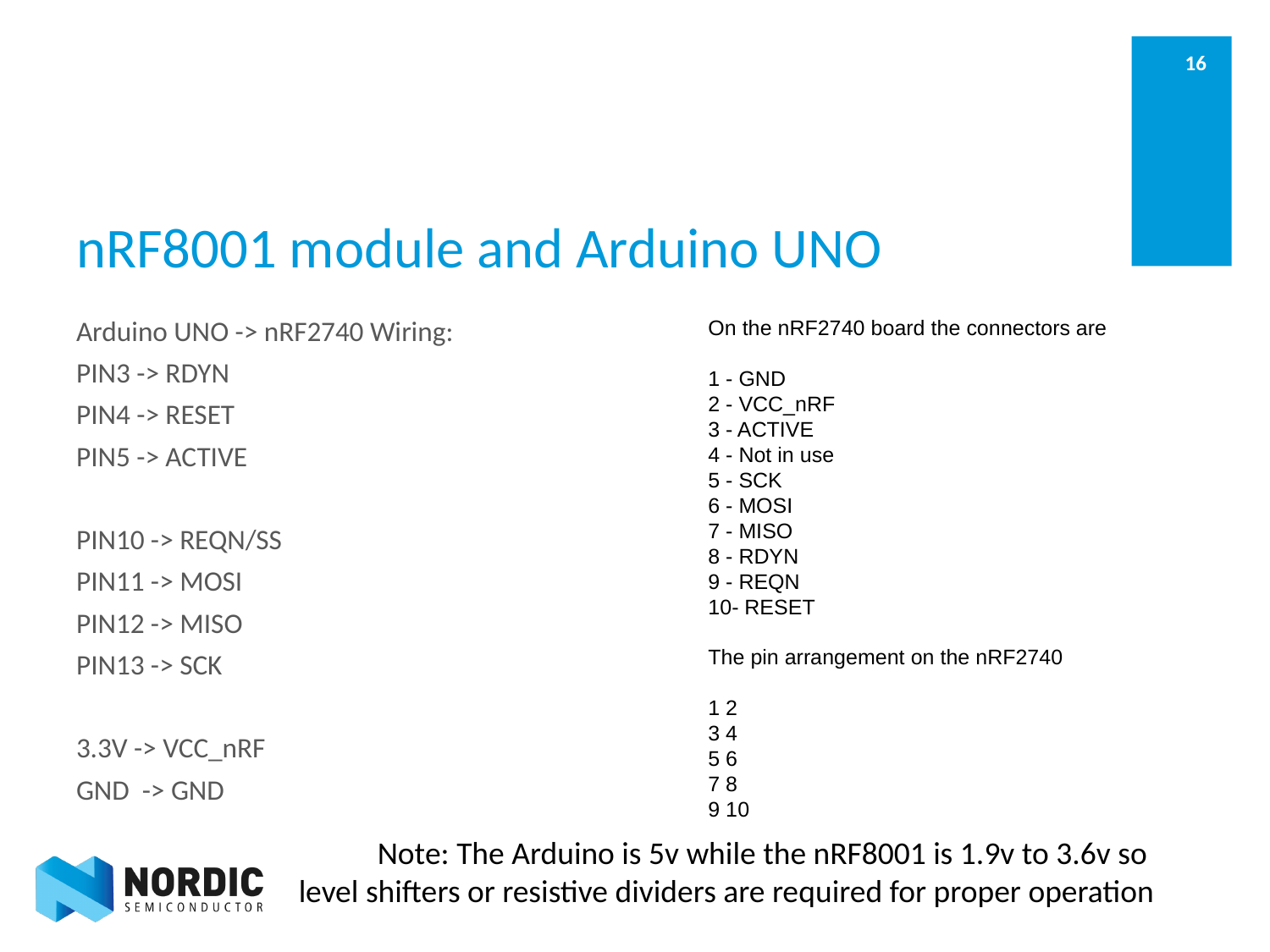

# nRF8001 module and Arduino UNO

On the nRF2740 board the connectors are

1 - GND
2 - VCC_nRF
3 - ACTIVE
4 - Not in use
5 - SCK
6 - MOSI
7 - MISO
8 - RDYN
9 - REQN
10- RESET

The pin arrangement on the nRF2740

1 2
3 4
5 6
7 8
9 10

Arduino UNO -> nRF2740 Wiring:
PIN3 -> RDYN
PIN4 -> RESET
PIN5 -> ACTIVE

PIN10 -> REQN/SS
PIN11 -> MOSI
PIN12 -> MISO
PIN13 -> SCK

3.3V -> VCC_nRF
GND  -> GND

Note: The Arduino is 5v while the nRF8001 is 1.9v to 3.6v so
level shifters or resistive dividers are required for proper operation